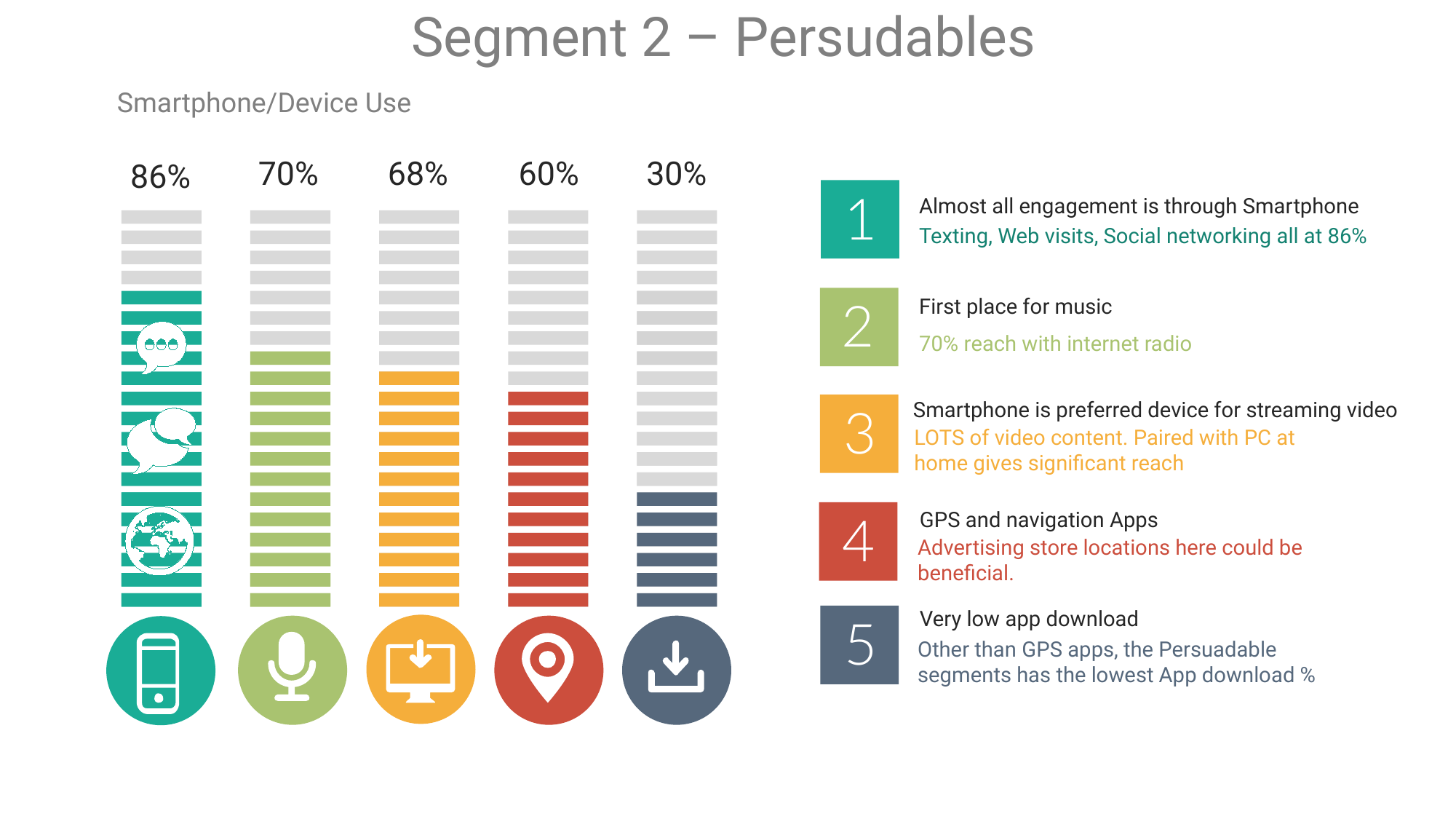

Segment 2 – Persudables
Smartphone/Device Use
70%
68%
60%
30%
86%
1

Almost all engagement is through Smartphone

Texting, Web visits, Social networking all at 86%

2

First place for music

70% reach with internet radio

3
Smartphone is preferred device for streaming video

LOTS of video content. Paired with PC at home gives significant reach

4
GPS and navigation Apps

Advertising store locations here could be beneficial.

Very low app download
5

Other than GPS apps, the Persuadable segments has the lowest App download %